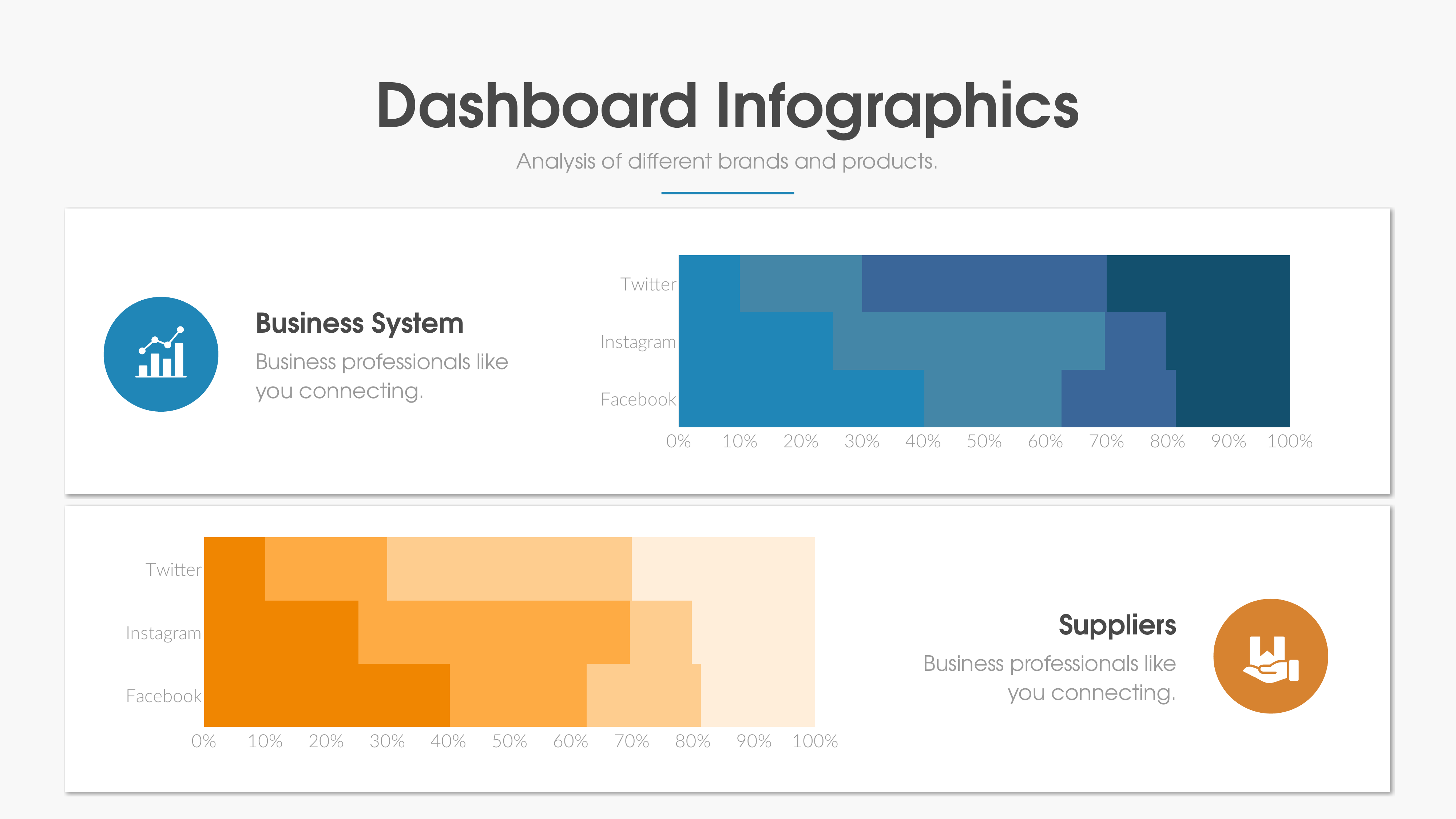

Dashboard Infographics
Analysis of different brands and products.

### Chart

| Category | Series 1 | Series 2 | Series 3 | Series 4 |
|---|---|---|---|---|
| Facebook | 4.3 | 2.4 | 2.0 | 2.0 |
| Instagram | 2.5 | 4.4 | 1.0 | 2.0 |
| Twitter | 1.0 | 2.0 | 4.0 | 3.0 |

Business System
Business professionals like you connecting.

### Chart

| Category | Series 1 | Series 2 | Series 3 | Series 4 |
|---|---|---|---|---|
| Facebook | 4.3 | 2.4 | 2.0 | 2.0 |
| Instagram | 2.5 | 4.4 | 1.0 | 2.0 |
| Twitter | 1.0 | 2.0 | 4.0 | 3.0 |

Suppliers
Business professionals like you connecting.